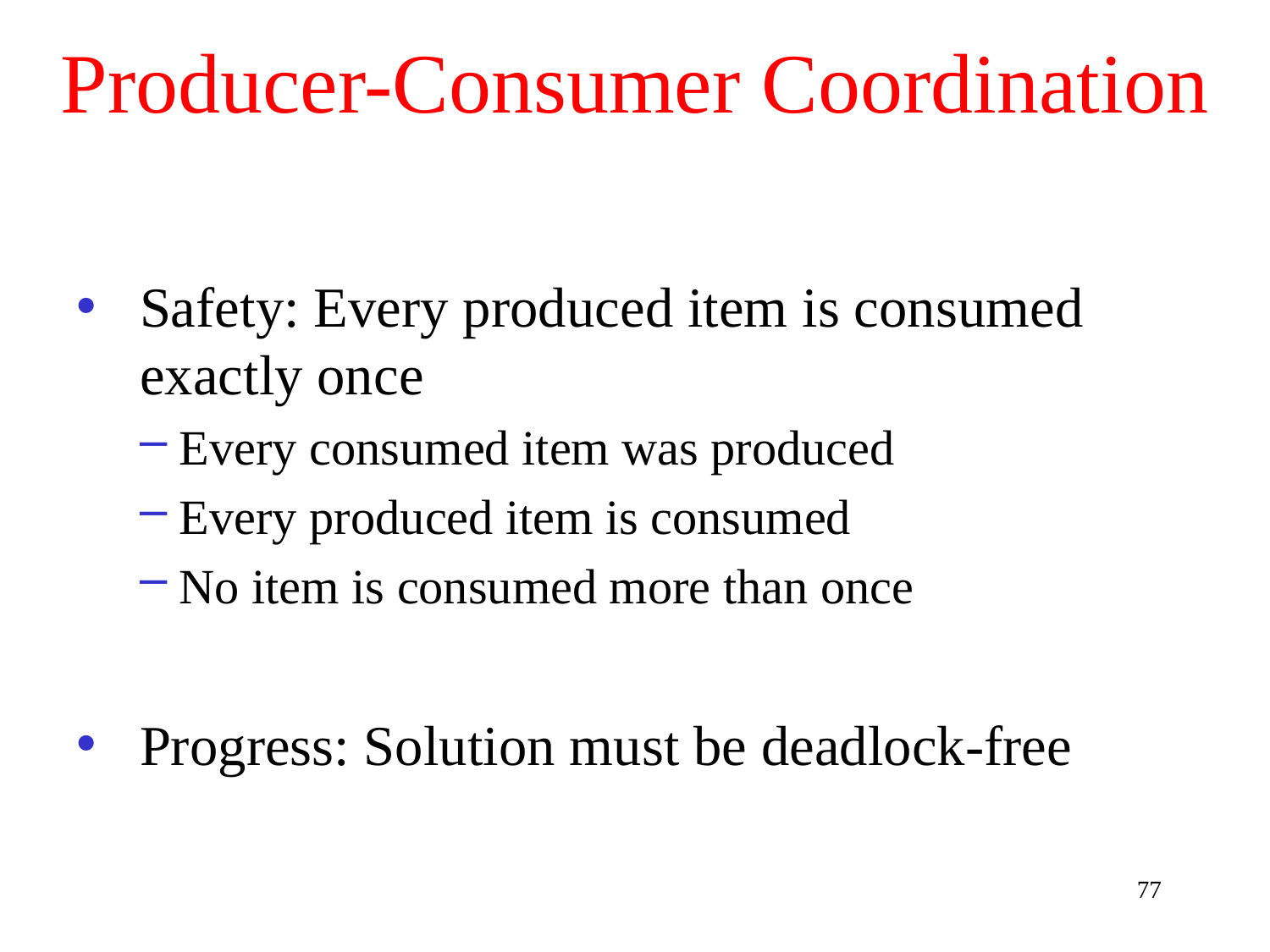

# Producer-Consumer Coordination
Safety: Every produced item is consumed exactly once
Every consumed item was produced
Every produced item is consumed
No item is consumed more than once

Progress: Solution must be deadlock-free
77